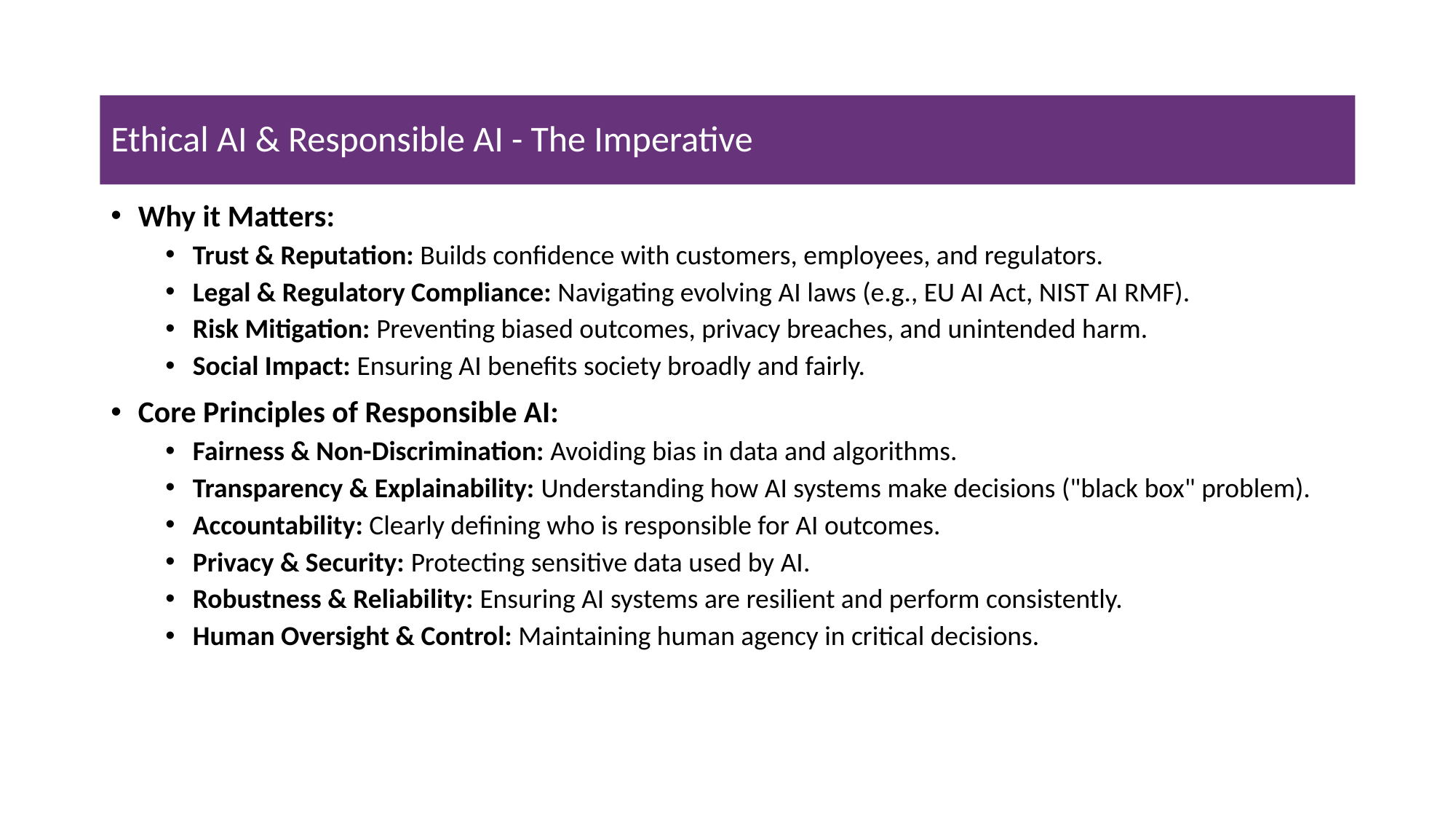

# Ethical AI & Responsible AI - The Imperative
Why it Matters:
Trust & Reputation: Builds confidence with customers, employees, and regulators.
Legal & Regulatory Compliance: Navigating evolving AI laws (e.g., EU AI Act, NIST AI RMF).
Risk Mitigation: Preventing biased outcomes, privacy breaches, and unintended harm.
Social Impact: Ensuring AI benefits society broadly and fairly.
Core Principles of Responsible AI:
Fairness & Non-Discrimination: Avoiding bias in data and algorithms.
Transparency & Explainability: Understanding how AI systems make decisions ("black box" problem).
Accountability: Clearly defining who is responsible for AI outcomes.
Privacy & Security: Protecting sensitive data used by AI.
Robustness & Reliability: Ensuring AI systems are resilient and perform consistently.
Human Oversight & Control: Maintaining human agency in critical decisions.